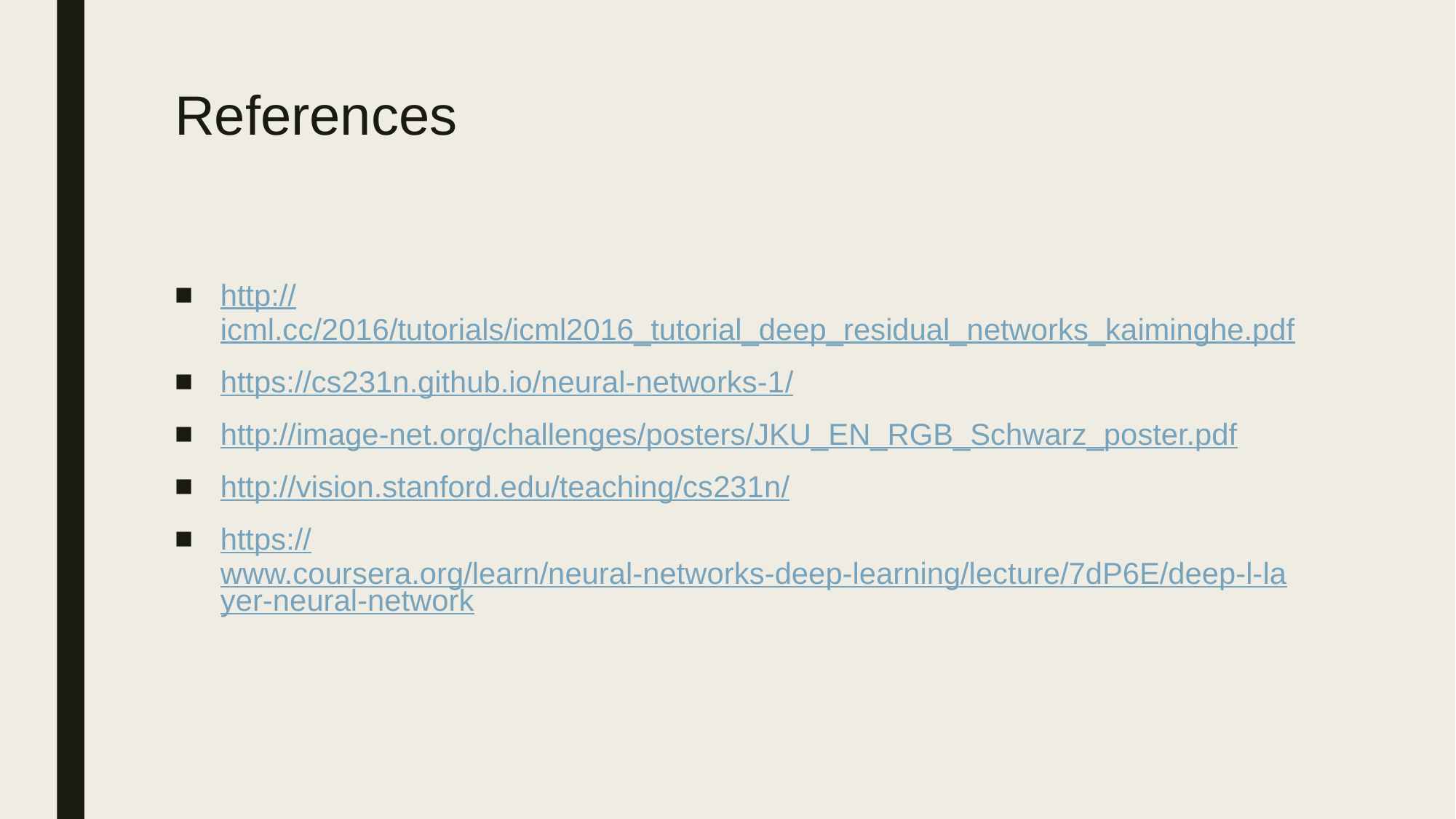

# References
http://icml.cc/2016/tutorials/icml2016_tutorial_deep_residual_networks_kaiminghe.pdf
https://cs231n.github.io/neural-networks-1/
http://image-net.org/challenges/posters/JKU_EN_RGB_Schwarz_poster.pdf
http://vision.stanford.edu/teaching/cs231n/
https://www.coursera.org/learn/neural-networks-deep-learning/lecture/7dP6E/deep-l-layer-neural-network